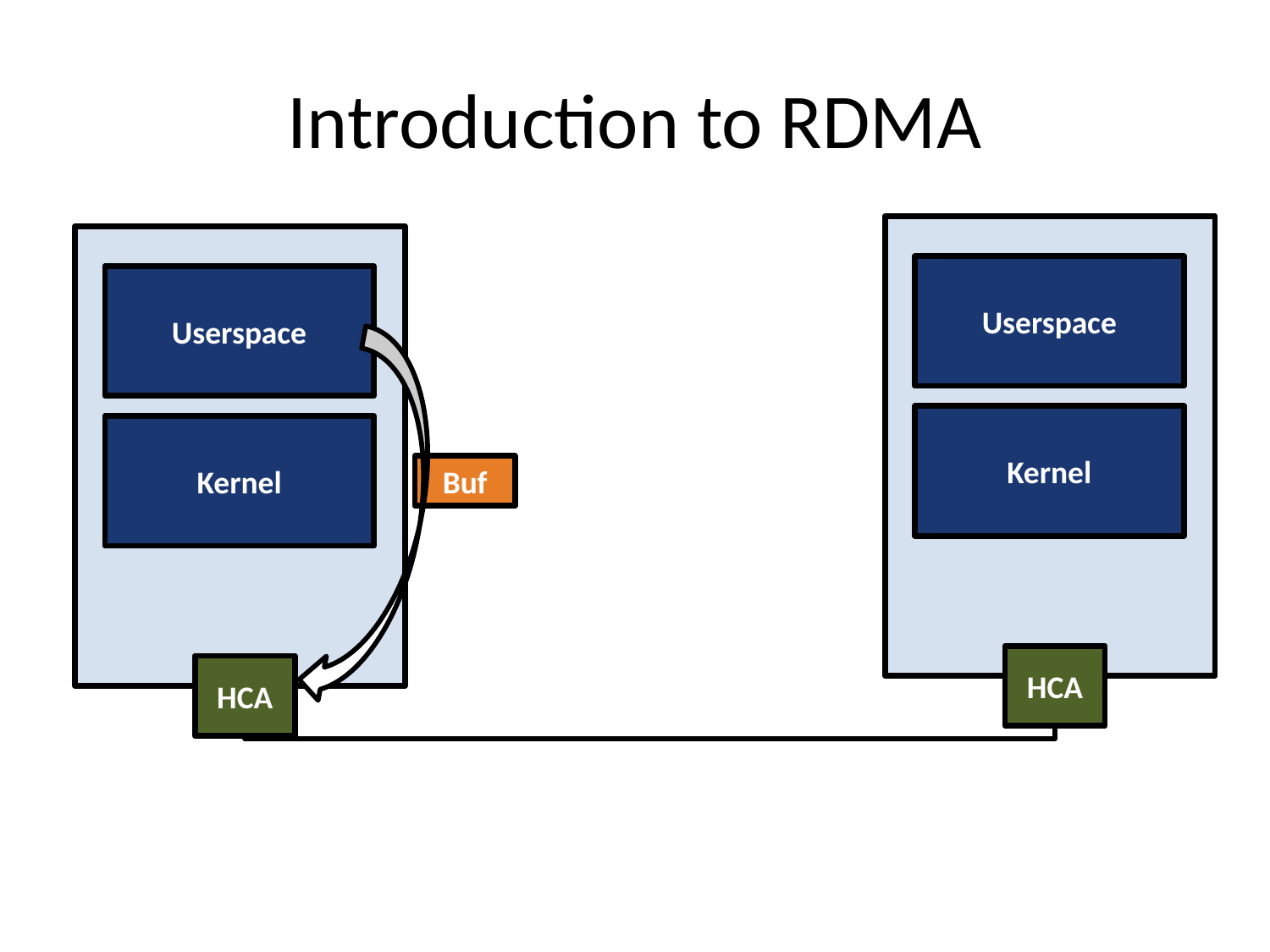

# Introduction to RDMA

Userspace
Userspace

Kernel
Kernel
Buf
HCA
HCA